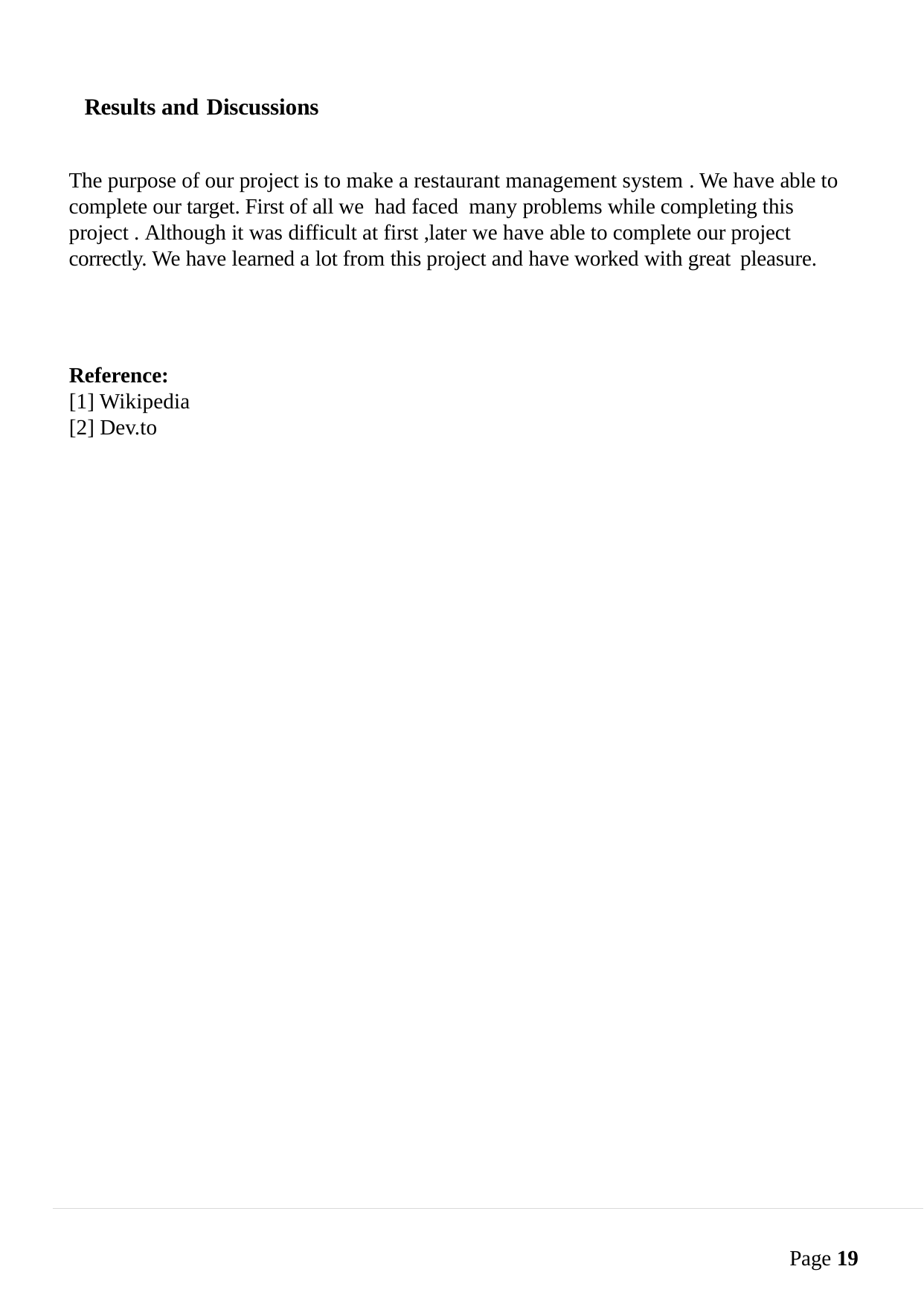

Results and Discussions
The purpose of our project is to make a restaurant management system . We have able to complete our target. First of all we  had faced  many problems while completing this project . Although it was difficult at first ,later we have able to complete our project  correctly. We have learned a lot from this project and have worked with great pleasure.

Reference:
[1] Wikipedia
[2] Dev.to

Page 19